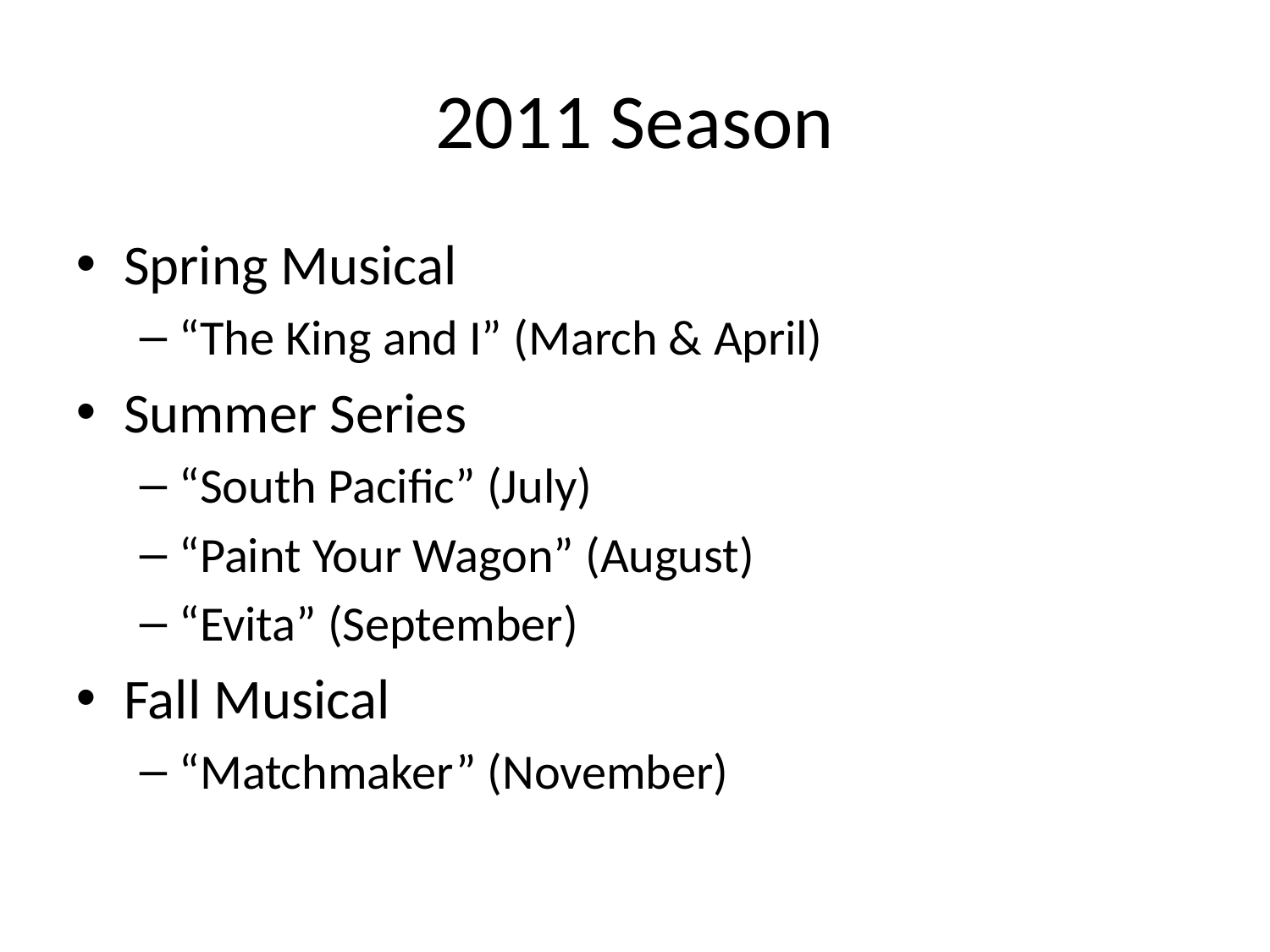

# 2011 Season
Spring Musical
“The King and I” (March & April)
Summer Series
“South Pacific” (July)
“Paint Your Wagon” (August)
“Evita” (September)
Fall Musical
“Matchmaker” (November)